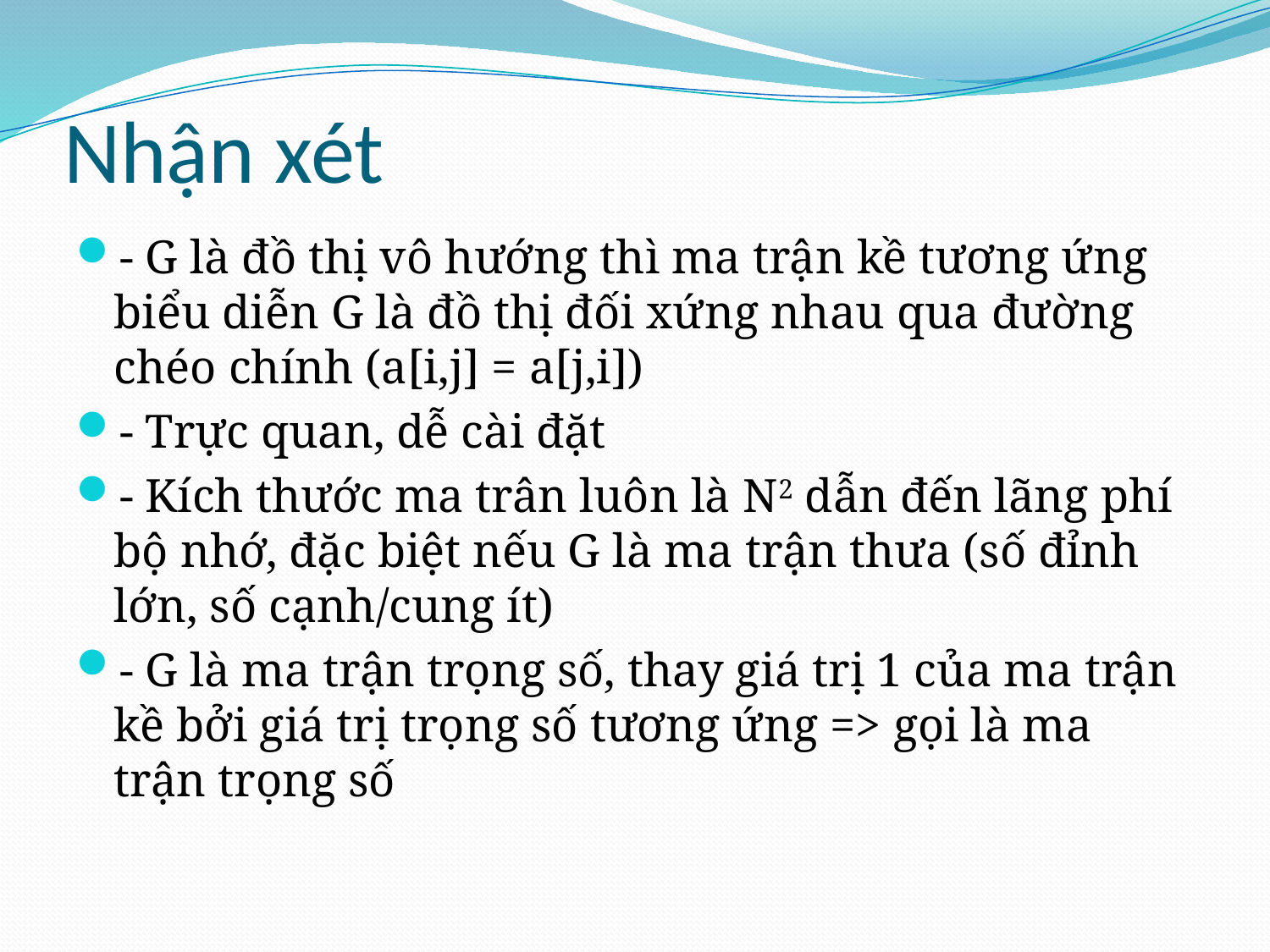

# Nhận xét
- G là đồ thị vô hướng thì ma trận kề tương ứng biểu diễn G là đồ thị đối xứng nhau qua đường chéo chính (a[i,j] = a[j,i])
- Trực quan, dễ cài đặt
- Kích thước ma trân luôn là N2 dẫn đến lãng phí bộ nhớ, đặc biệt nếu G là ma trận thưa (số đỉnh lớn, số cạnh/cung ít)
- G là ma trận trọng số, thay giá trị 1 của ma trận kề bởi giá trị trọng số tương ứng => gọi là ma trận trọng số